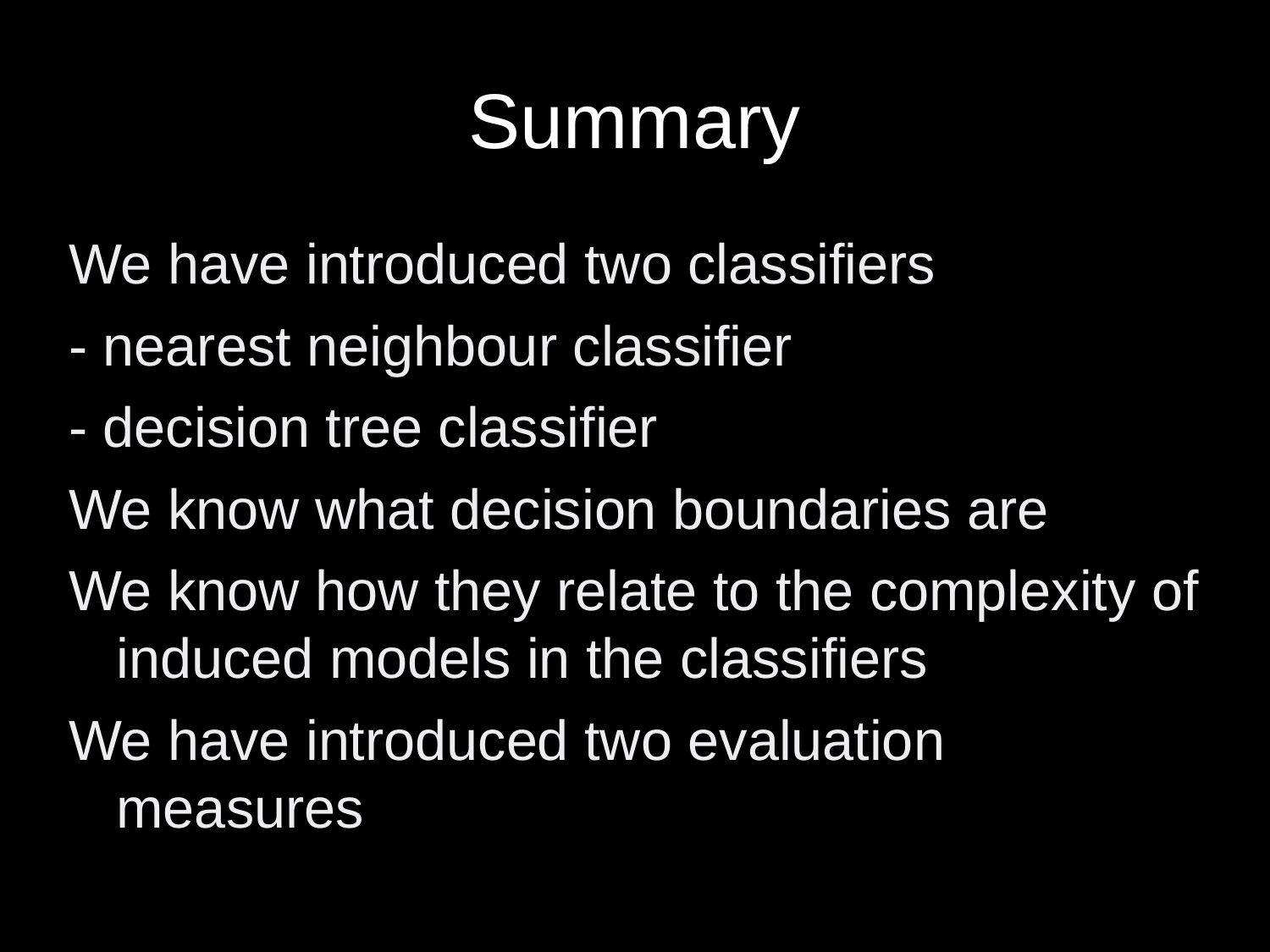

# Summary
We have introduced two classifiers
- nearest neighbour classifier
- decision tree classifier
We know what decision boundaries are
We know how they relate to the complexity of induced models in the classifiers
We have introduced two evaluation measures
32